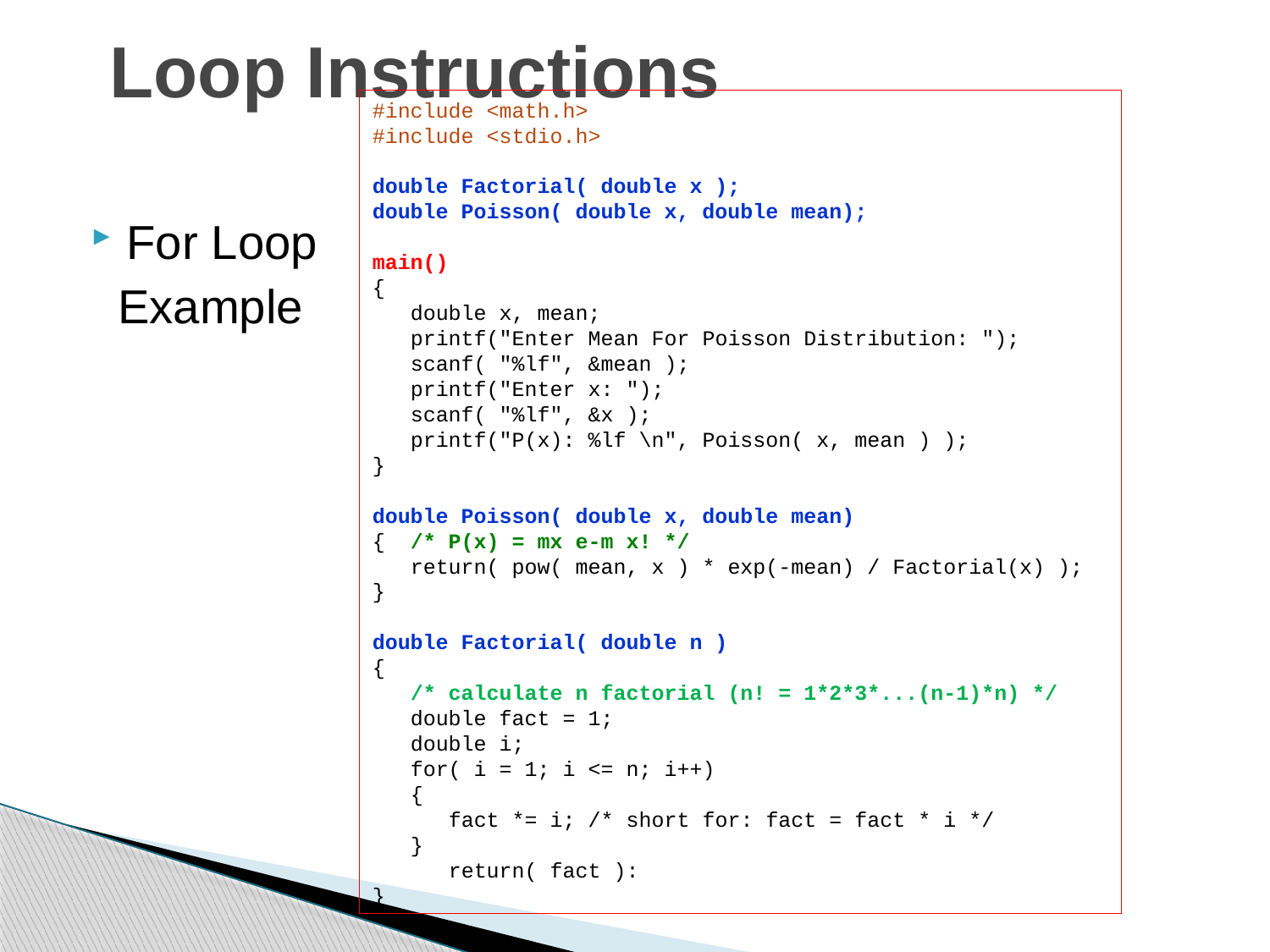

# Loop Instructions
#include <math.h>
#include <stdio.h>

double Factorial( double x );
double Poisson( double x, double mean);

main()
{
   double x, mean;
   printf("Enter Mean For Poisson Distribution: ");
   scanf( "%lf", &mean );
   printf("Enter x: ");
   scanf( "%lf", &x );
   printf("P(x): %lf \n", Poisson( x, mean ) );
}

double Poisson( double x, double mean)
{  /* P(x) = mx e-m x! */
   return( pow( mean, x ) * exp(-mean) / Factorial(x) );
}

double Factorial( double n )
{
   /* calculate n factorial (n! = 1*2*3*...(n-1)*n) */
   double fact = 1;
   double i;
   for( i = 1; i <= n; i++)
   {
      fact *= i; /* short for: fact = fact * i */
   }
      return( fact ):
}
For Loop
  Example